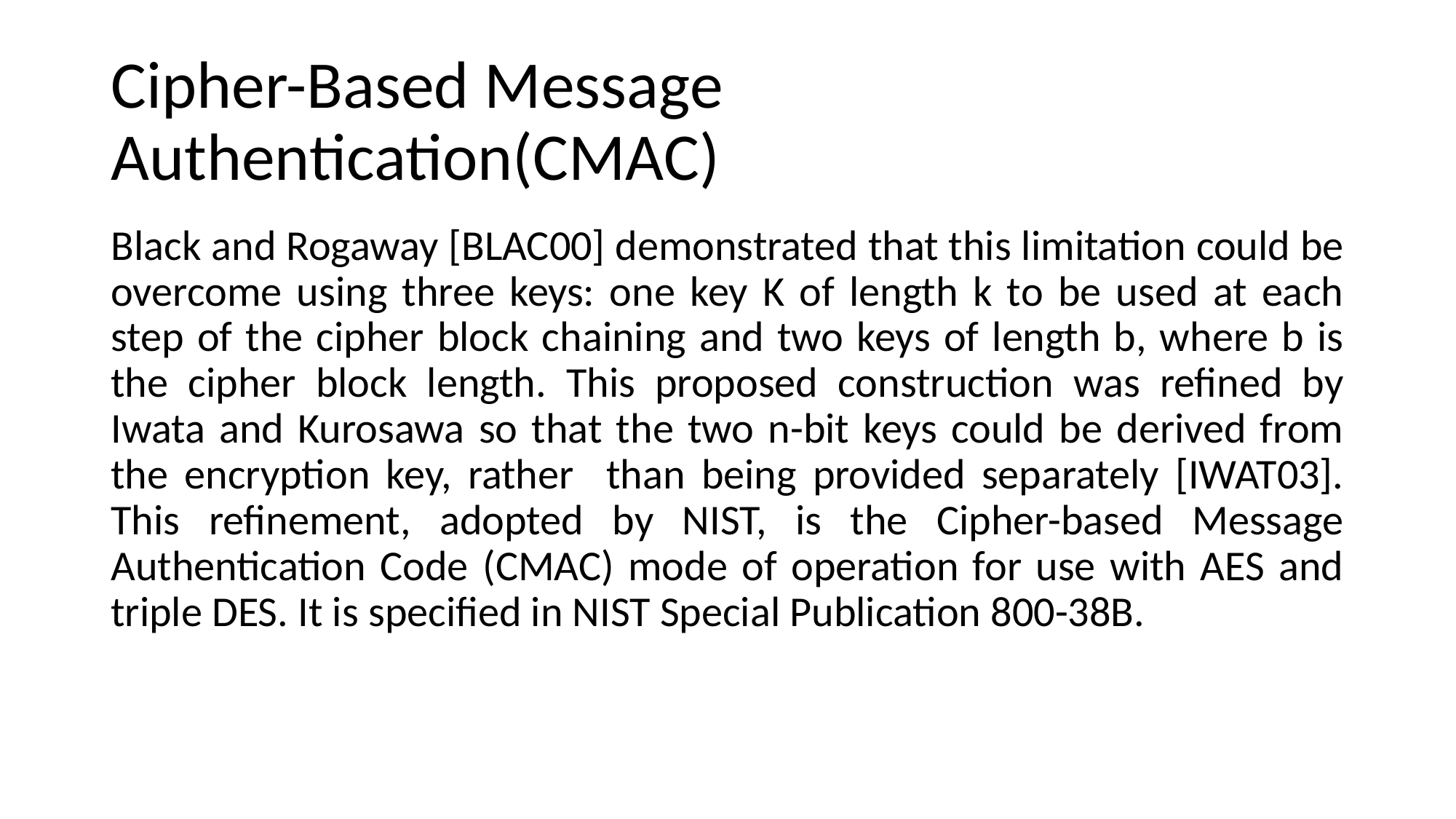

# Cipher-Based Message Authentication(CMAC)
Black and Rogaway [BLAC00] demonstrated that this limitation could be overcome using three keys: one key K of length k to be used at each step of the cipher block chaining and two keys of length b, where b is the cipher block length. This proposed construction was refined by Iwata and Kurosawa so that the two n-bit keys could be derived from the encryption key, rather  than being provided separately [IWAT03]. This refinement, adopted by NIST, is the Cipher-based Message Authentication Code (CMAC) mode of operation for use with AES and triple DES. It is specified in NIST Special Publication 800-38B.